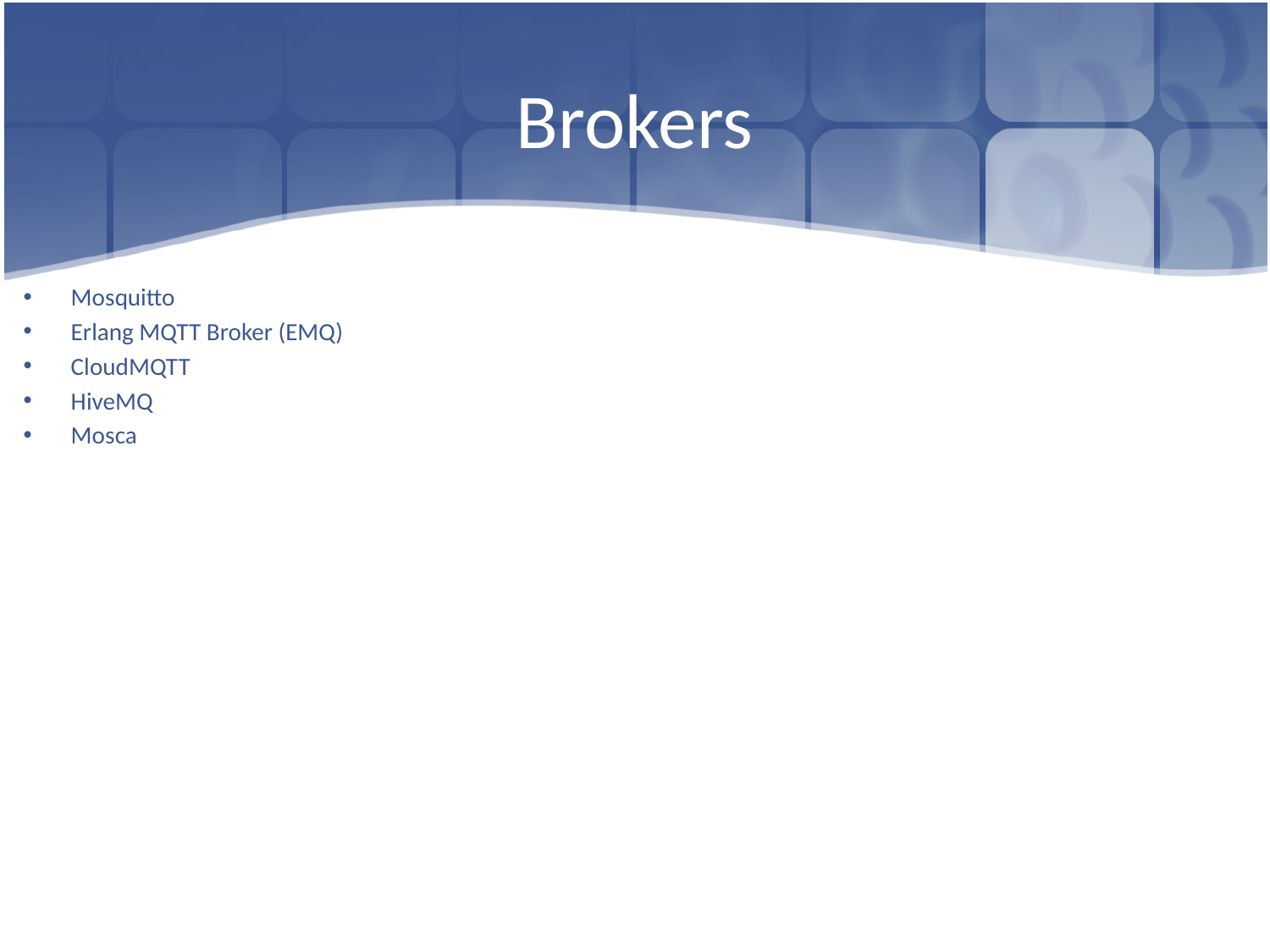

# Brokers
Mosquitto
Erlang MQTT Broker (EMQ)
CloudMQTT
HiveMQ
Mosca